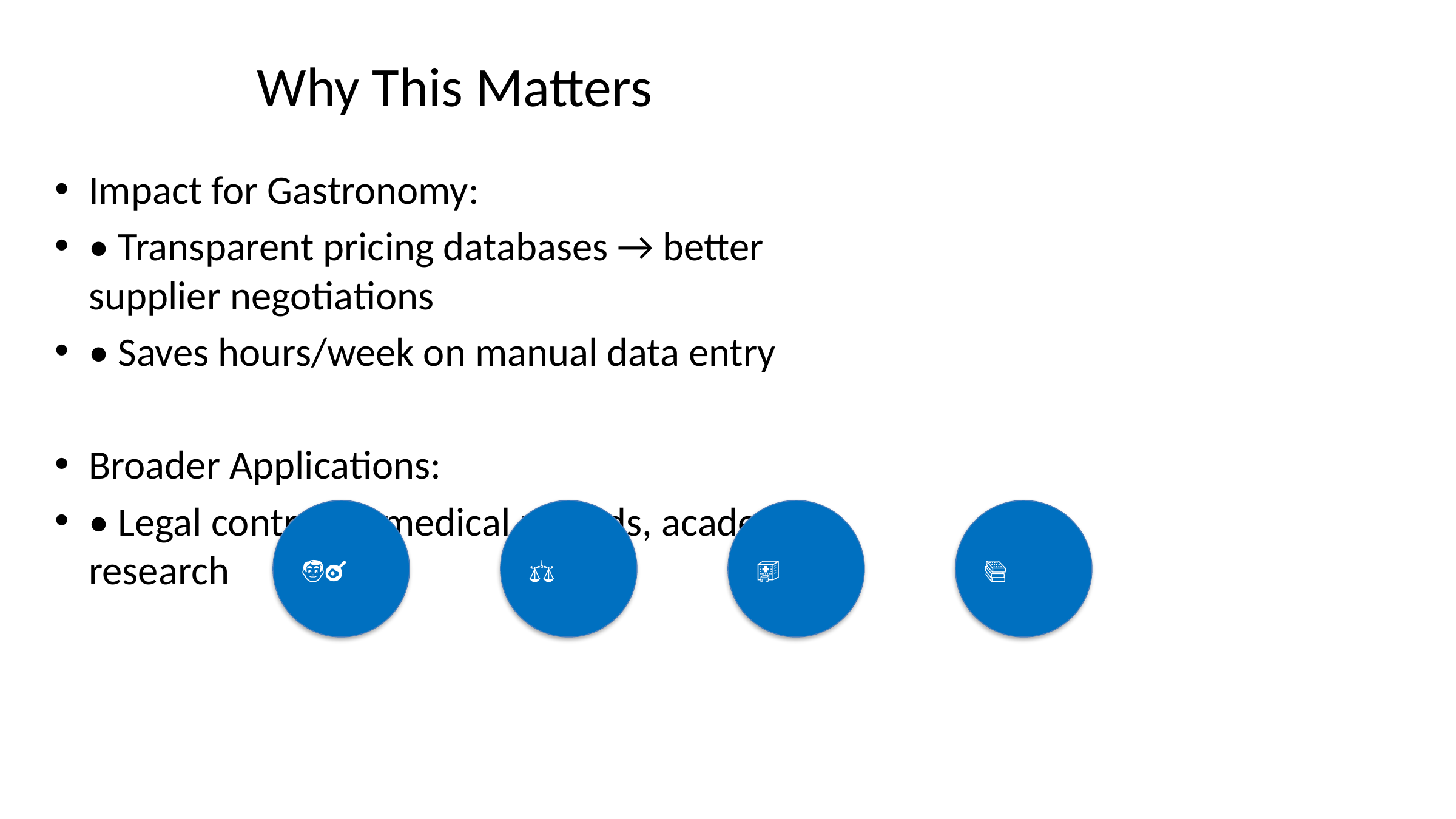

# Why This Matters
Impact for Gastronomy:
• Transparent pricing databases → better supplier negotiations
• Saves hours/week on manual data entry

Broader Applications:
• Legal contracts, medical records, academic research
👨‍🍳
⚖️
🏥
📚